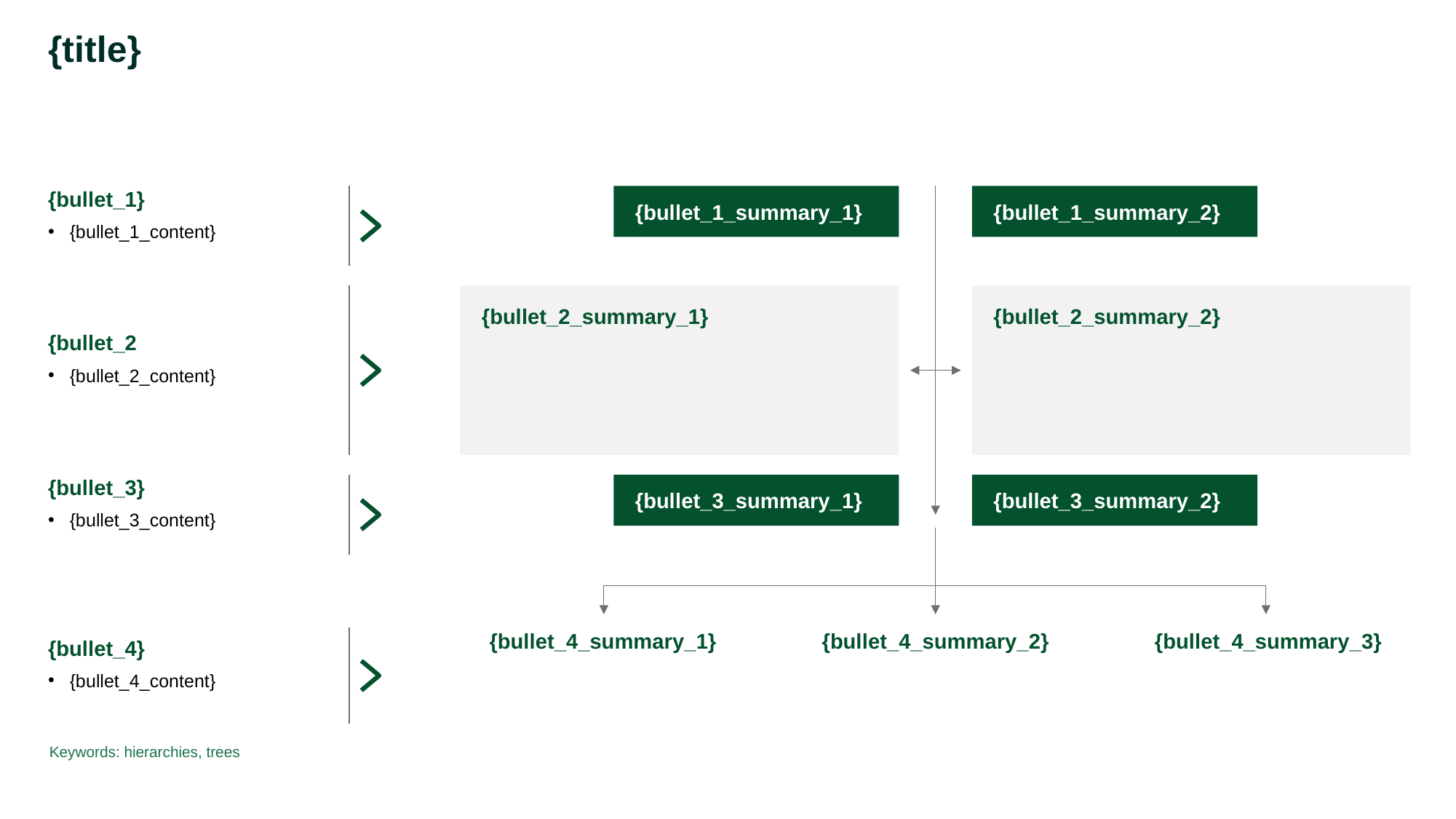

# {title}
{bullet_1}
{bullet_1_content}
{bullet_1_summary_1}
{bullet_1_summary_2}

{bullet_2_summary_1}
{bullet_2_summary_2}
{bullet_2
{bullet_2_content}

{bullet_3}
{bullet_3_content}
{bullet_3_summary_1}
{bullet_3_summary_2}

{bullet_4_summary_1}
{bullet_4_summary_2}
{bullet_4_summary_3}
{bullet_4}
{bullet_4_content}

Keywords: hierarchies, trees